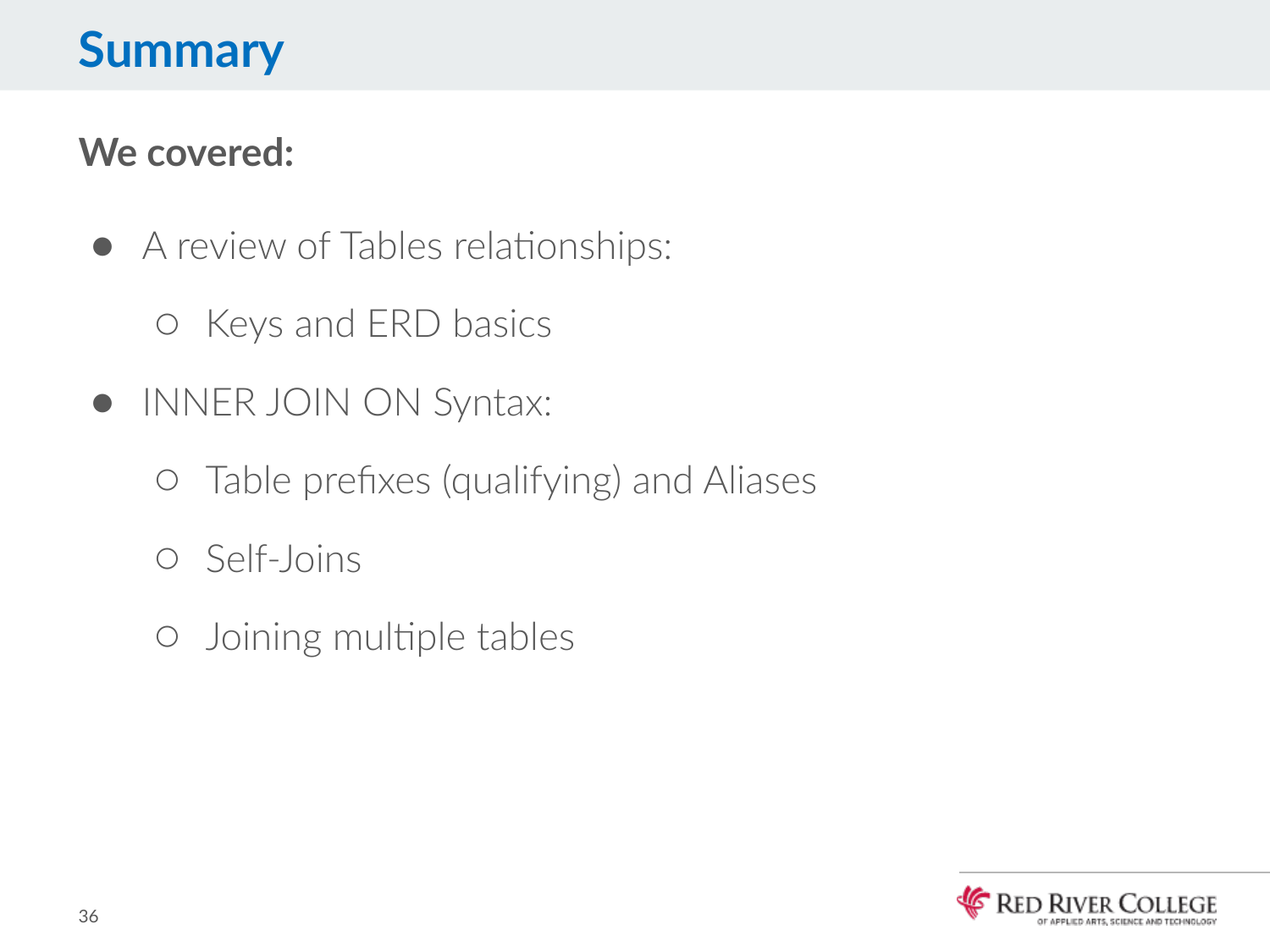

# Summary
We covered:
A review of Tables relationships:
Keys and ERD basics
INNER JOIN ON Syntax:
Table prefixes (qualifying) and Aliases
Self-Joins
Joining multiple tables
36